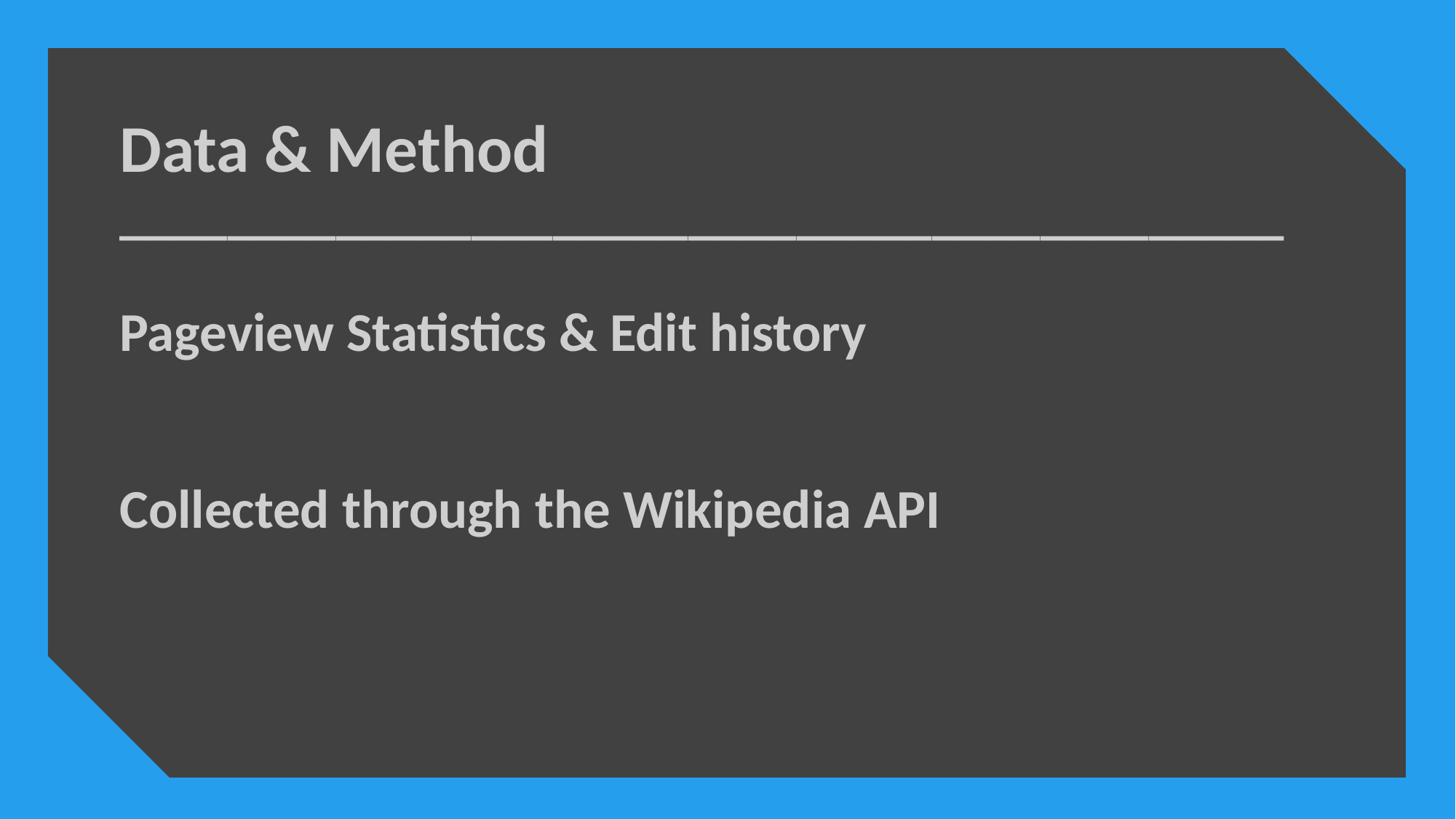

Data & Method
___________________________________________

Pageview Statistics & Edit history

Collected through the Wikipedia API